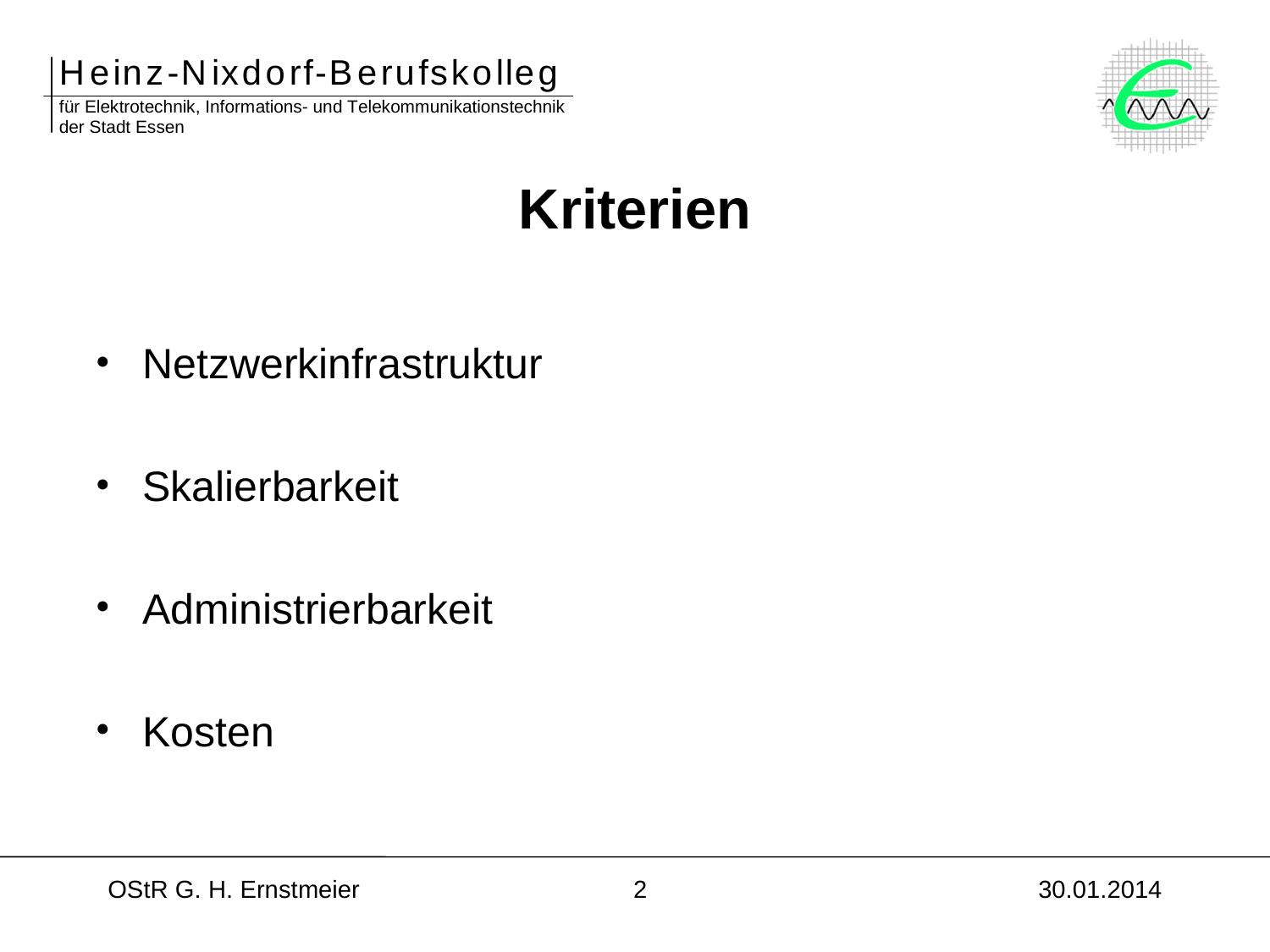

# Kriterien

Netzwerkinfrastruktur

Skalierbarkeit

Administrierbarkeit

Kosten
OStR G. H. Ernstmeier
2
30.01.2014